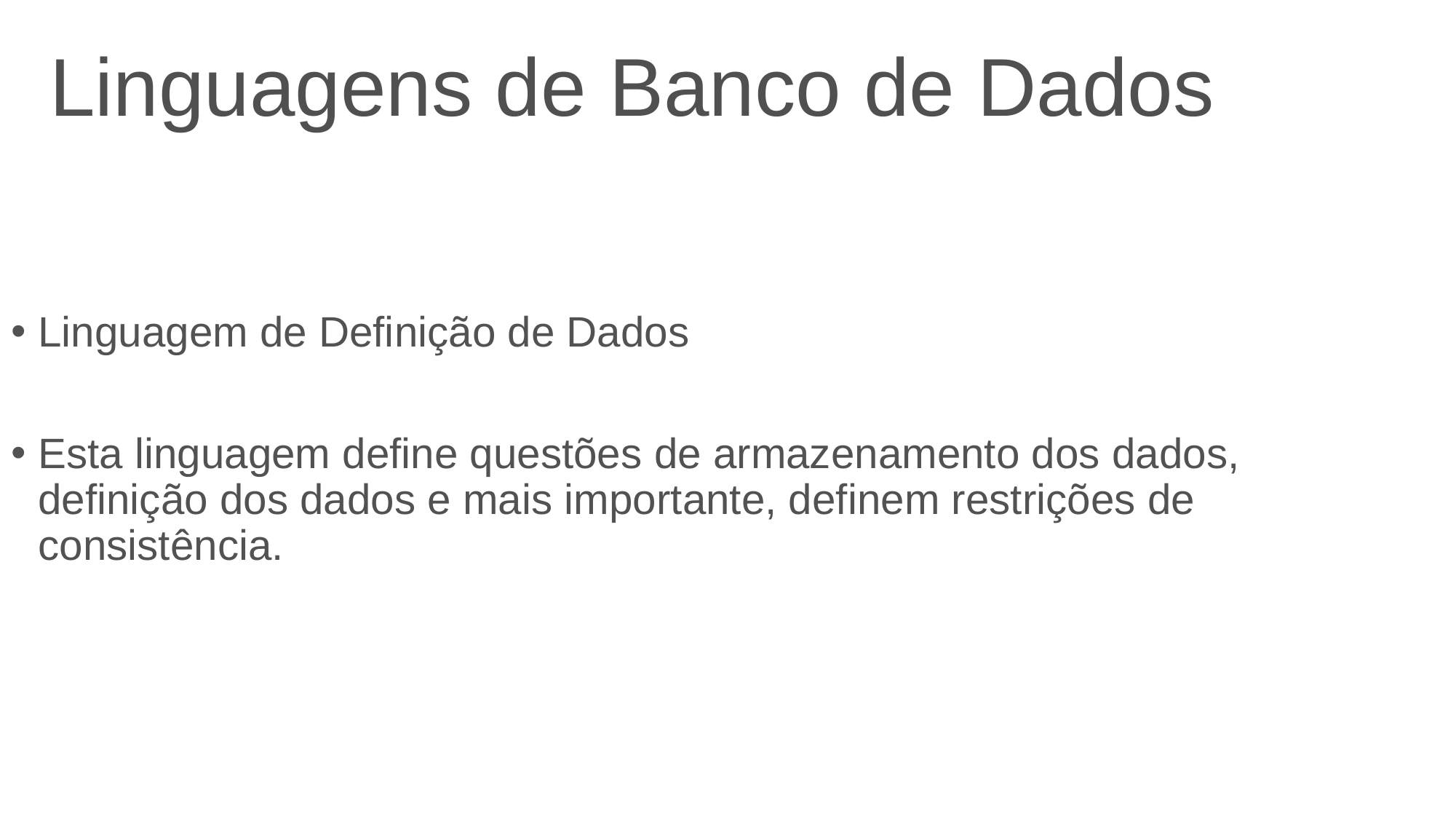

# Linguagens de Banco de Dados
Linguagem de Definição de Dados

Esta linguagem define questões de armazenamento dos dados, definição dos dados e mais importante, definem restrições de consistência.